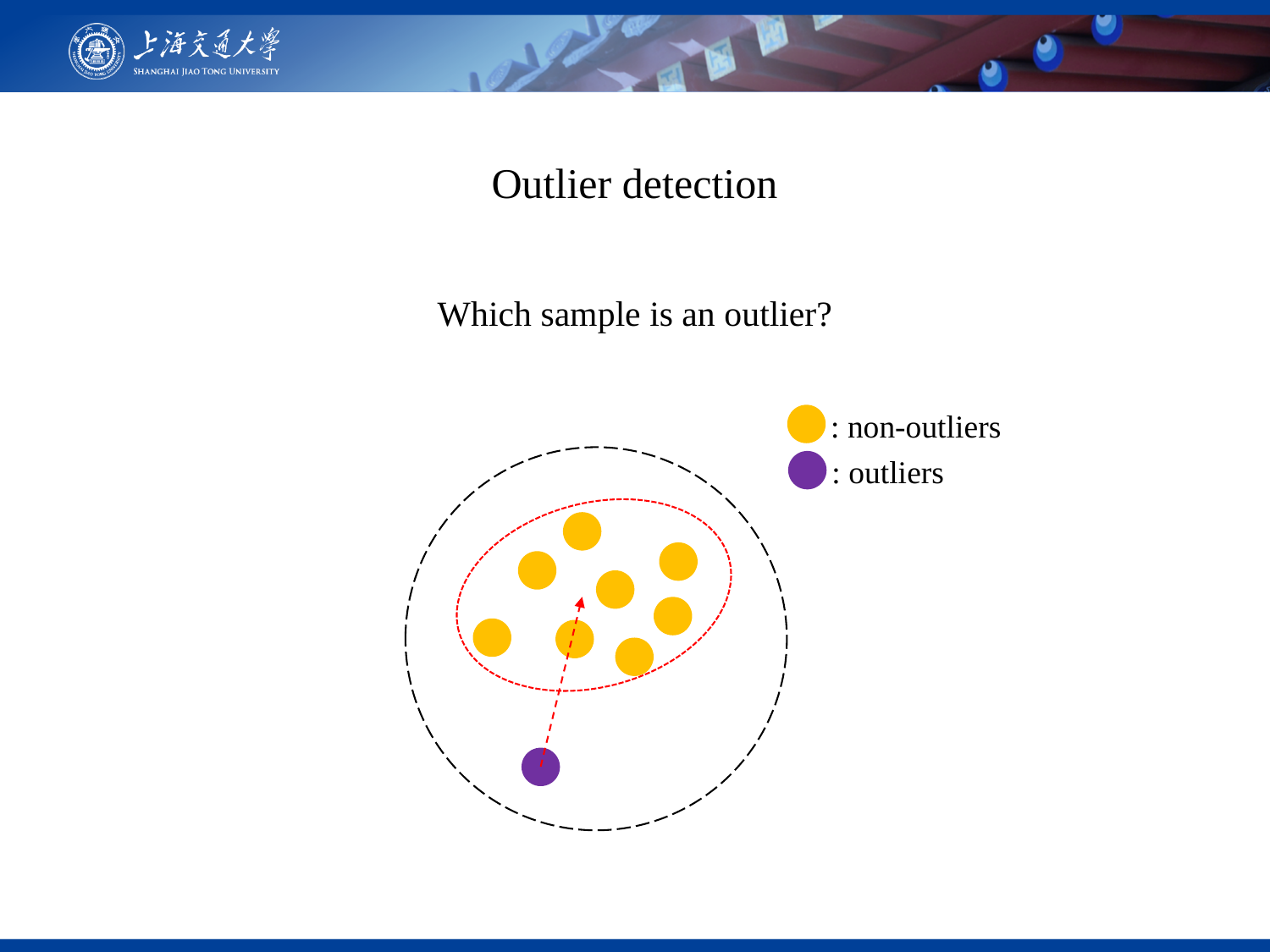

Outlier detection
Which sample is an outlier?
: non-outliers

: outliers